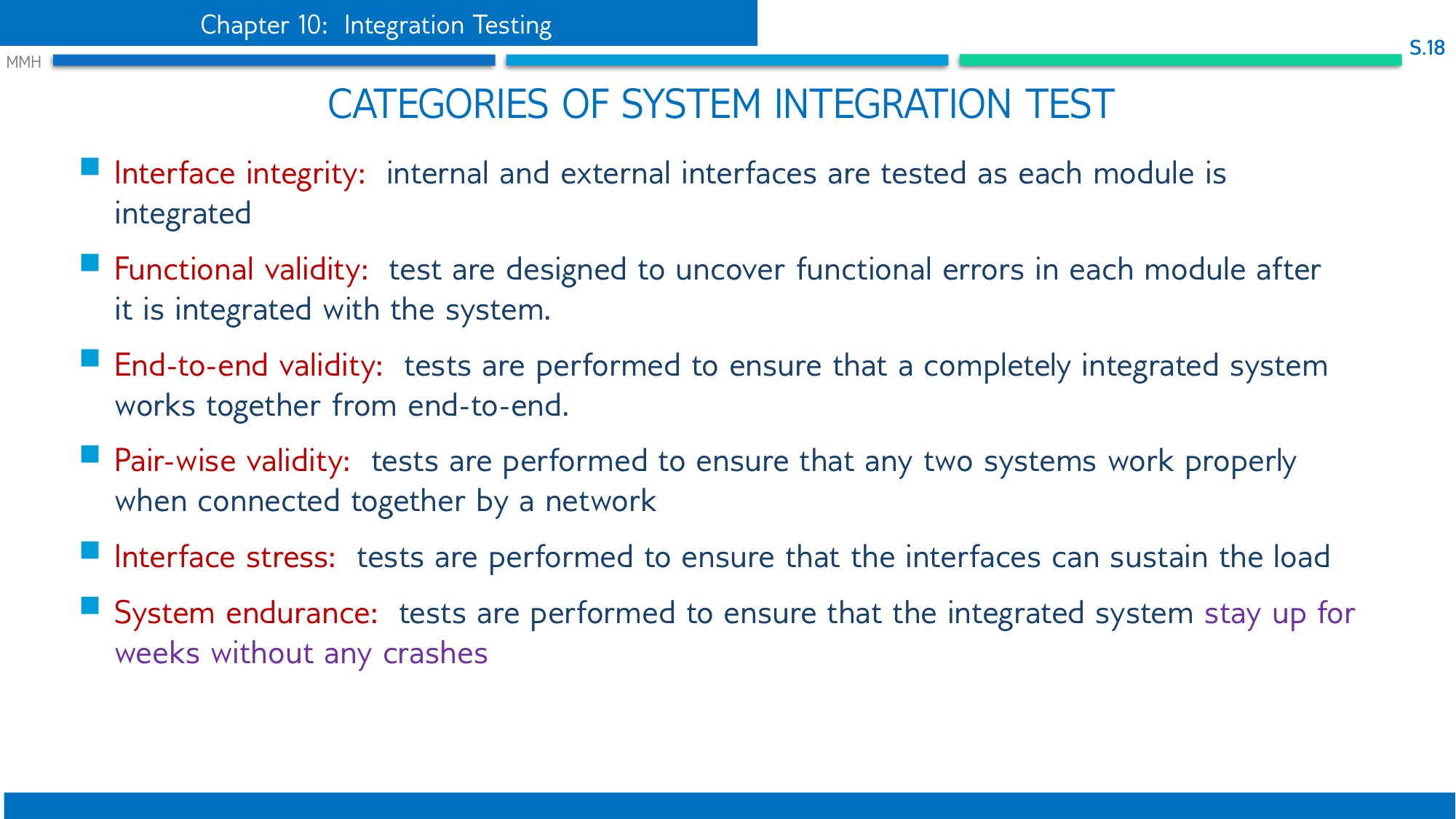

Chapter 10:  Integration Testing
 S.18
  MMH
Categories of System Integration Test
Interface integrity:  internal and external interfaces are tested as each module is integrated
Functional validity:  test are designed to uncover functional errors in each module after
it is integrated with the system.
End-to-end validity:  tests are performed to ensure that a completely integrated system works together from end-to-end.
Pair-wise validity:  tests are performed to ensure that any two systems work properly when connected together by a network
Interface stress:  tests are performed to ensure that the interfaces can sustain the load
System endurance:  tests are performed to ensure that the integrated system stay up for weeks without any crashes